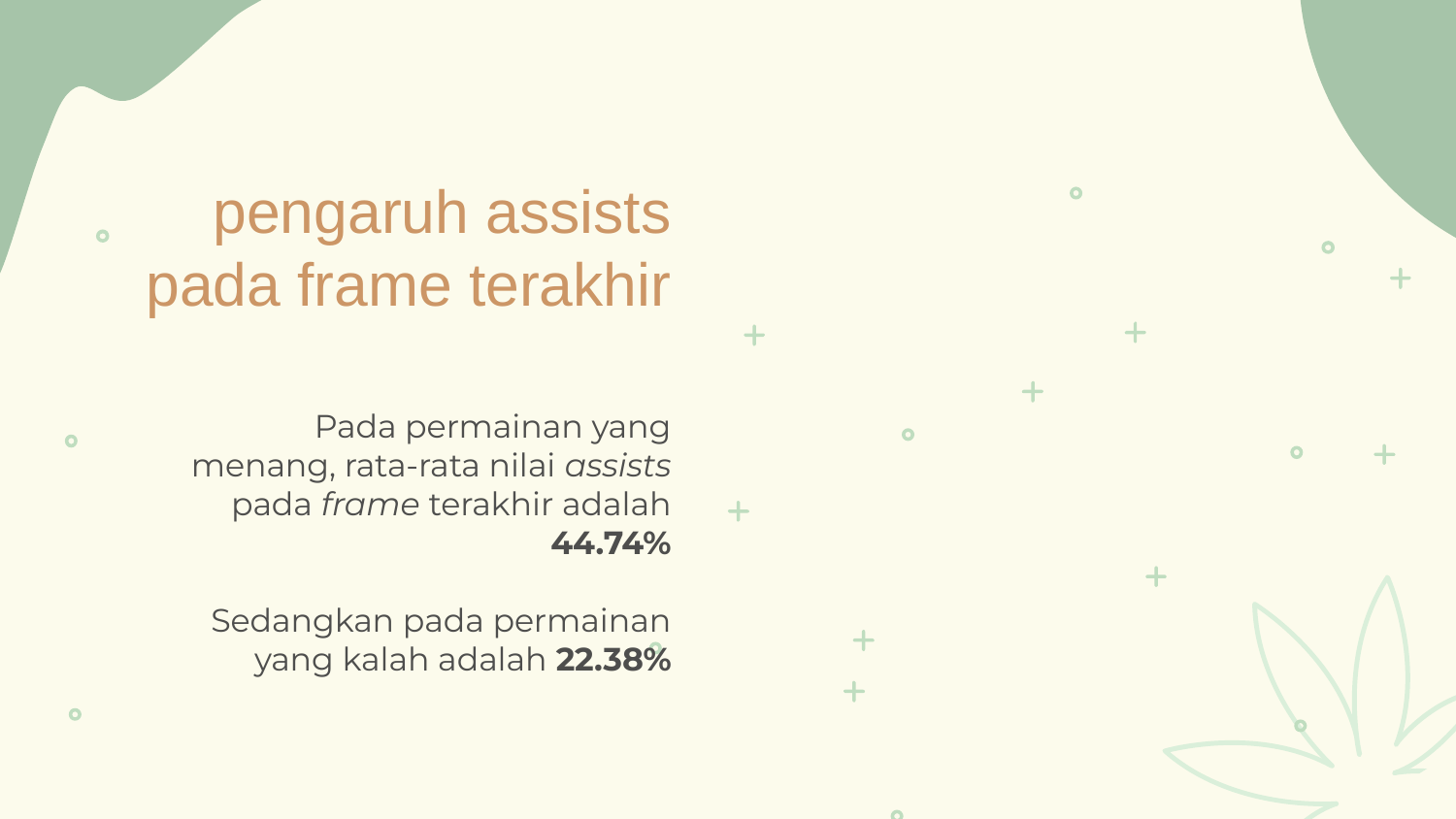

# pengaruh assists pada frame terakhir

Pada permainan yang menang, rata-rata nilai assists pada frame terakhir adalah 44.74%

Sedangkan pada permainan yang kalah adalah 22.38%